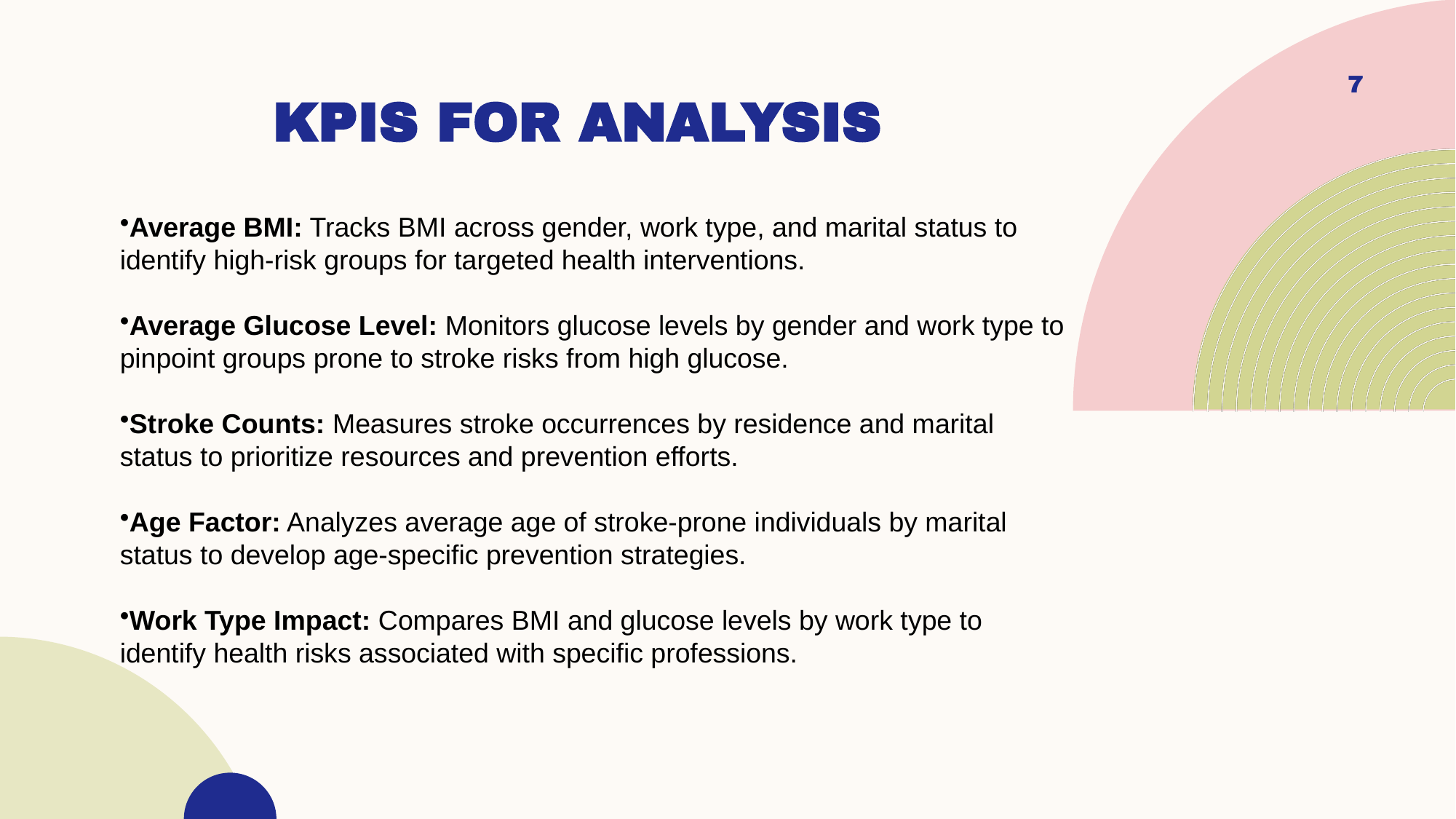

7
# KPIS FOR ANALYSIS
Average BMI: Tracks BMI across gender, work type, and marital status to identify high-risk groups for targeted health interventions.

Average Glucose Level: Monitors glucose levels by gender and work type to pinpoint groups prone to stroke risks from high glucose.

Stroke Counts: Measures stroke occurrences by residence and marital status to prioritize resources and prevention efforts.

Age Factor: Analyzes average age of stroke-prone individuals by marital status to develop age-specific prevention strategies.

Work Type Impact: Compares BMI and glucose levels by work type to identify health risks associated with specific professions.